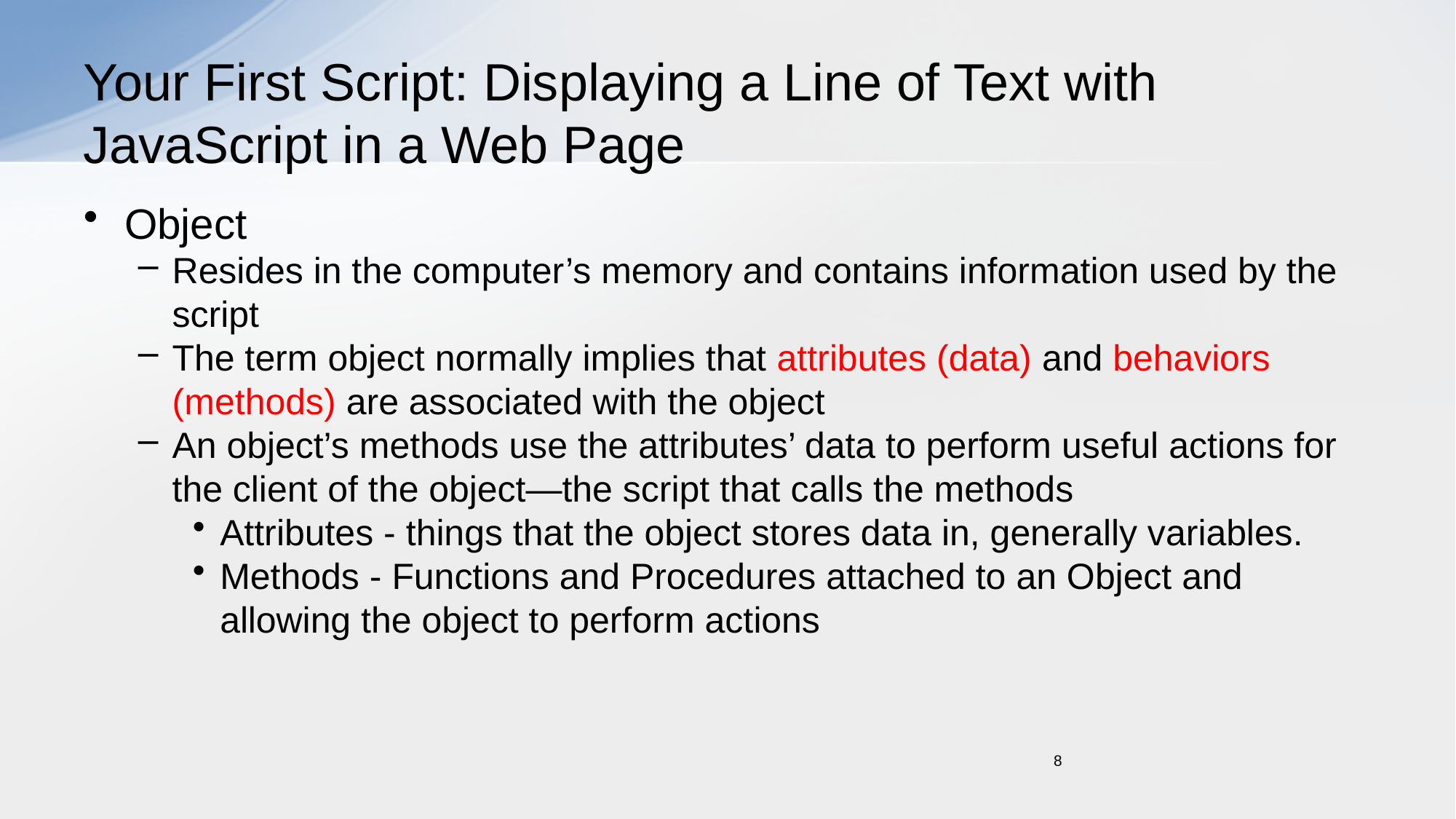

# Your First Script: Displaying a Line of Text with JavaScript in a Web Page
Object
Resides in the computer’s memory and contains information used by the script
The term object normally implies that attributes (data) and behaviors (methods) are associated with the object
An object’s methods use the attributes’ data to perform useful actions for the client of the object—the script that calls the methods
Attributes - things that the object stores data in, generally variables.
Methods - Functions and Procedures attached to an Object and allowing the object to perform actions
8